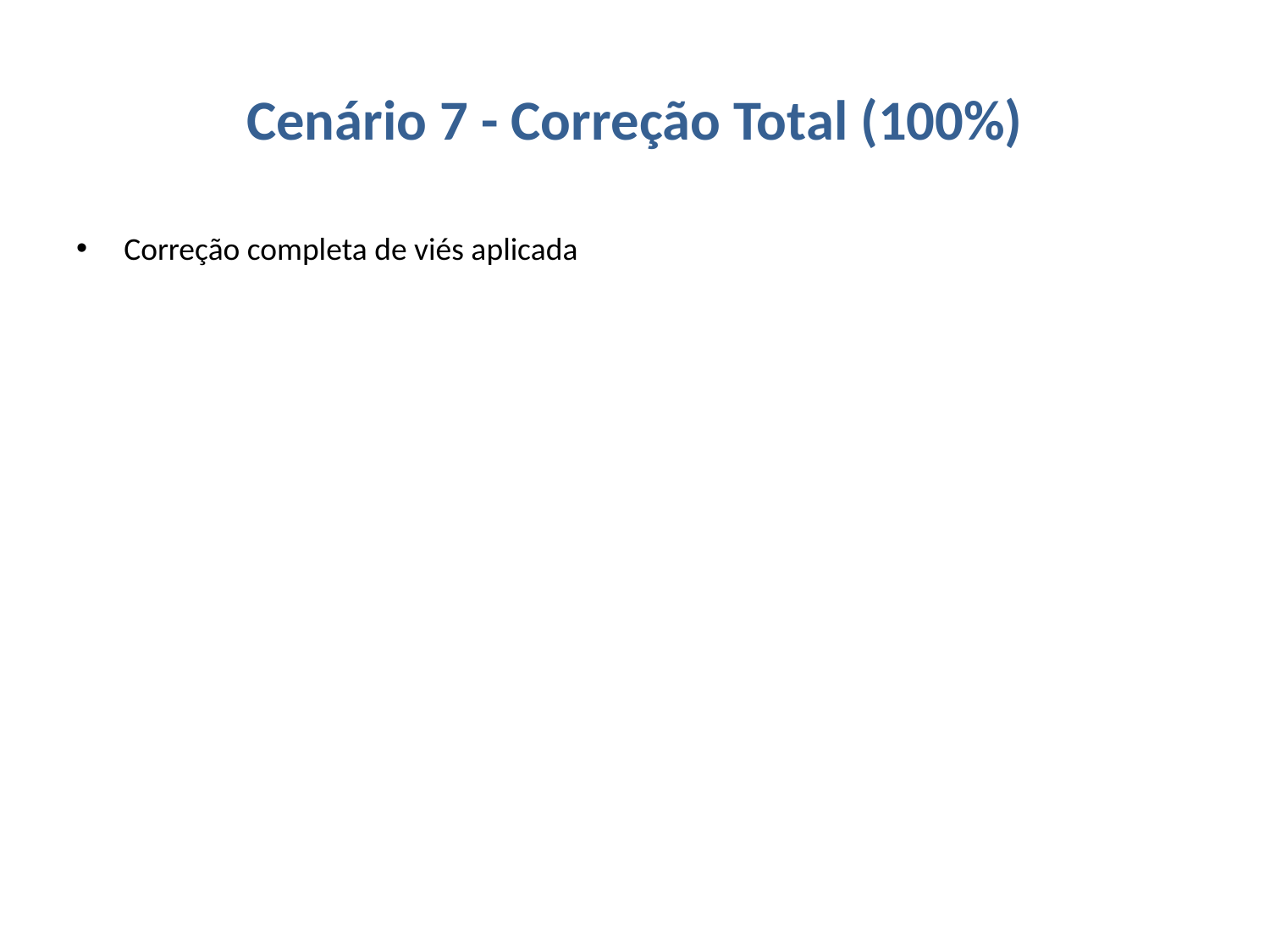

# Cenário 7 - Correção Total (100%)
Correção completa de viés aplicada